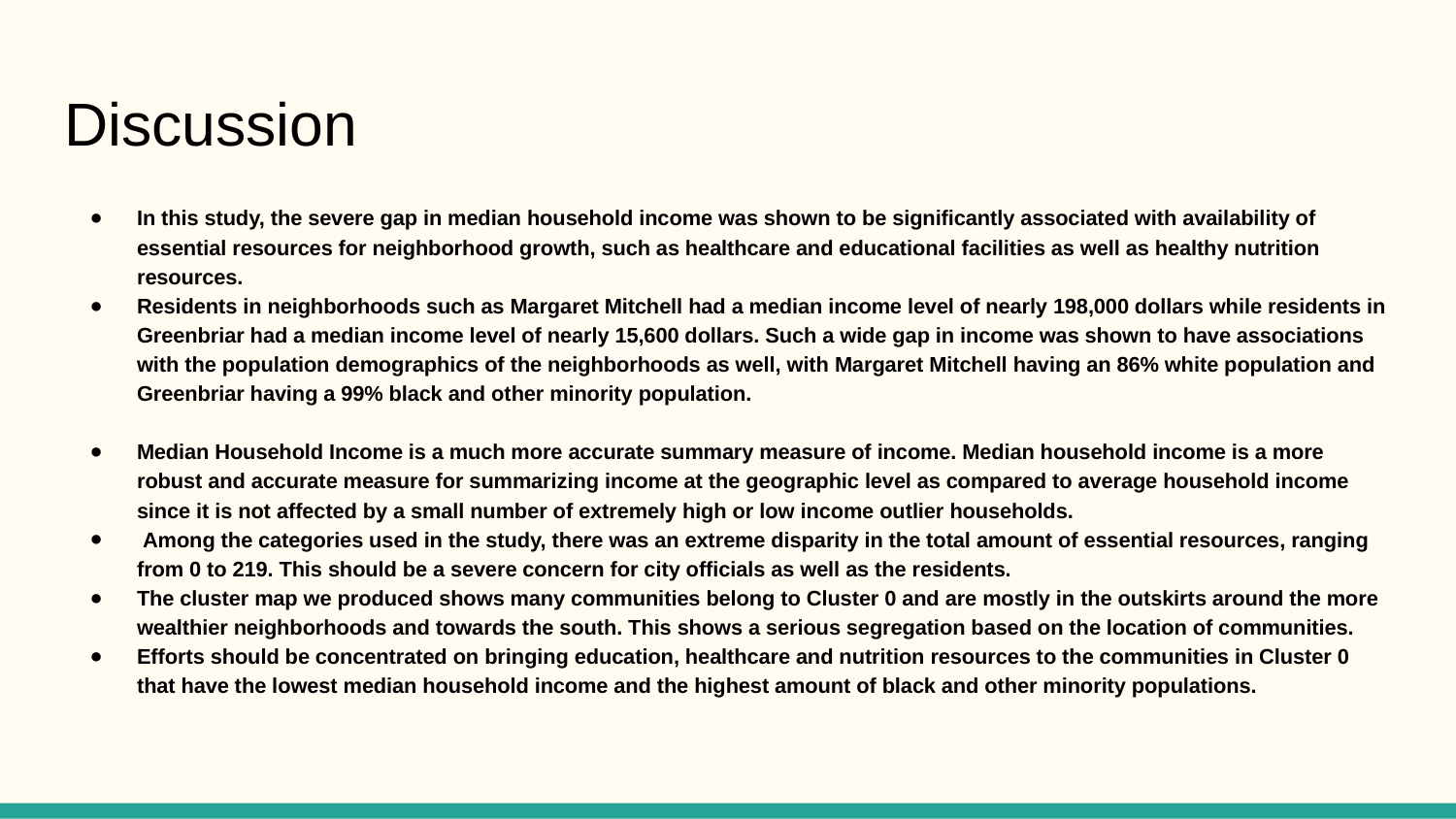

# Discussion
In this study, the severe gap in median household income was shown to be significantly associated with availability of essential resources for neighborhood growth, such as healthcare and educational facilities as well as healthy nutrition resources.
Residents in neighborhoods such as Margaret Mitchell had a median income level of nearly 198,000 dollars while residents in Greenbriar had a median income level of nearly 15,600 dollars. Such a wide gap in income was shown to have associations with the population demographics of the neighborhoods as well, with Margaret Mitchell having an 86% white population and Greenbriar having a 99% black and other minority population.

Median Household Income is a much more accurate summary measure of income. Median household income is a more robust and accurate measure for summarizing income at the geographic level as compared to average household income since it is not affected by a small number of extremely high or low income outlier households.
 Among the categories used in the study, there was an extreme disparity in the total amount of essential resources, ranging from 0 to 219. This should be a severe concern for city officials as well as the residents.
The cluster map we produced shows many communities belong to Cluster 0 and are mostly in the outskirts around the more wealthier neighborhoods and towards the south. This shows a serious segregation based on the location of communities.
Efforts should be concentrated on bringing education, healthcare and nutrition resources to the communities in Cluster 0 that have the lowest median household income and the highest amount of black and other minority populations.